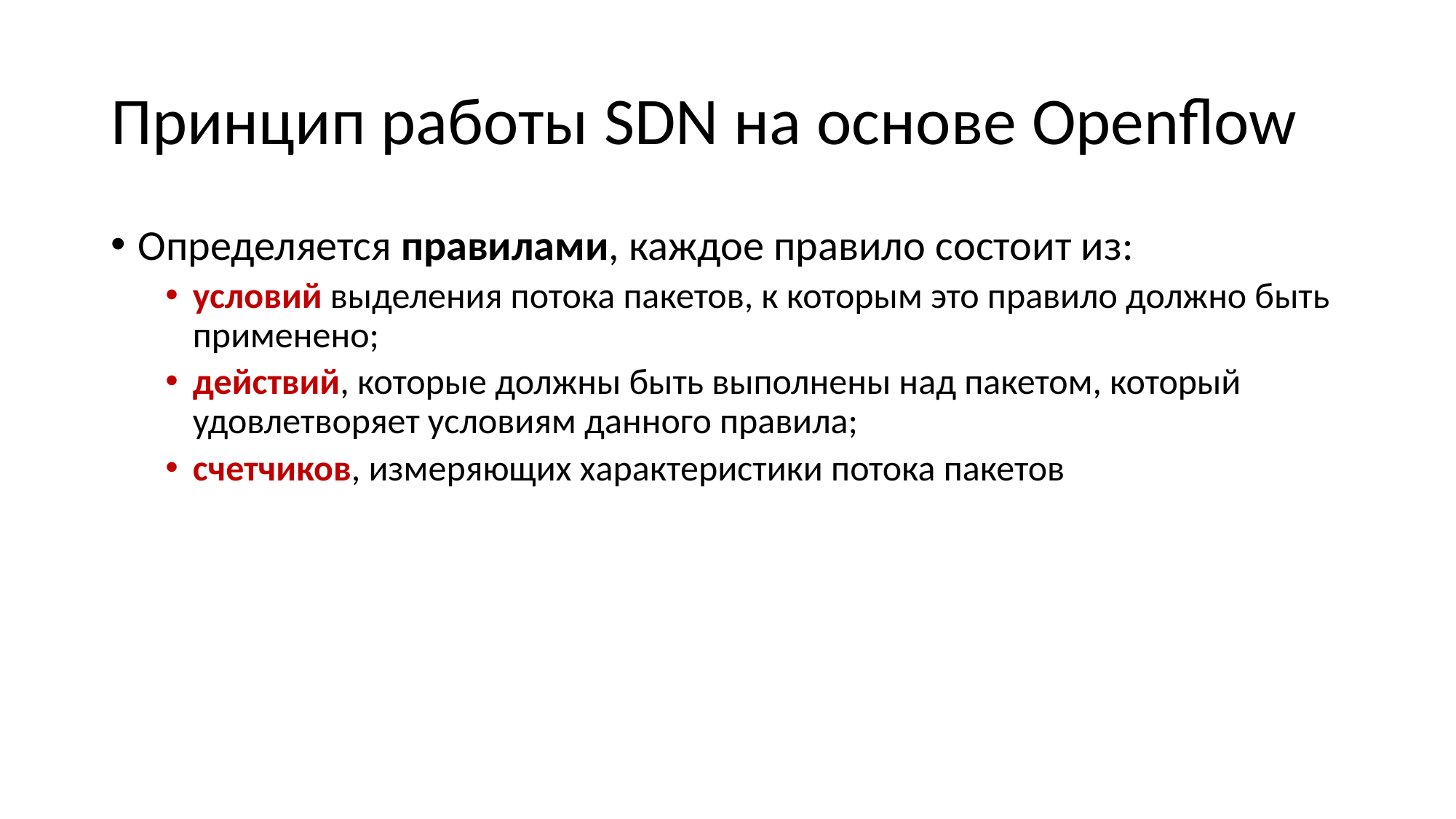

# Принцип работы SDN на основе Openflow
Определяется правилами, каждое правило состоит из:
условий выделения потока пакетов, к которым это правило должно быть применено;
действий, которые должны быть выполнены над пакетом, который удовлетворяет условиям данного правила;
счетчиков, измеряющих характеристики потока пакетов